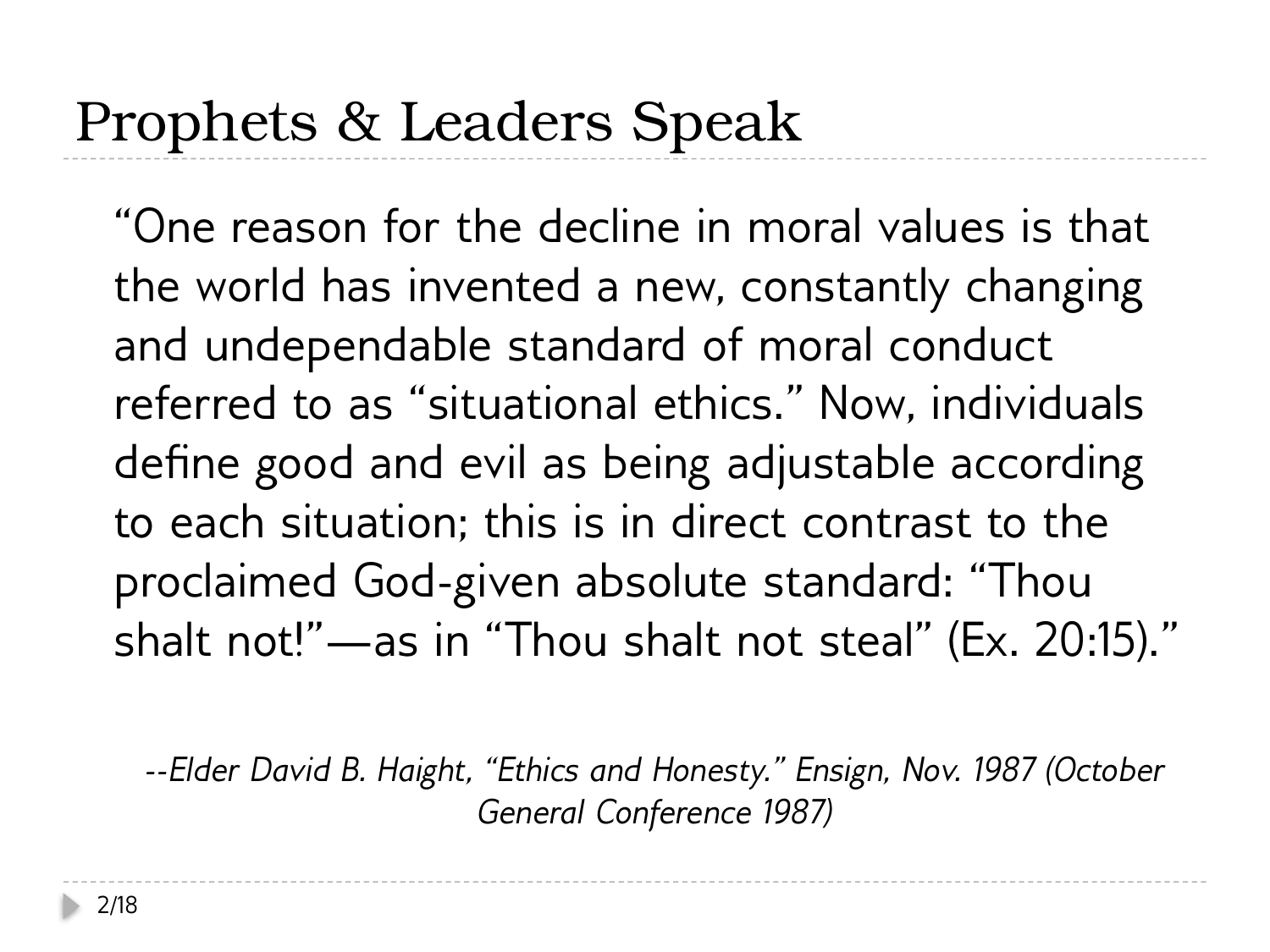

# Prophets & Leaders Speak
“One reason for the decline in moral values is that the world has invented a new, constantly changing and undependable standard of moral conduct referred to as “situational ethics.” Now, individuals define good and evil as being adjustable according to each situation; this is in direct contrast to the proclaimed God-given absolute standard: “Thou shalt not!”—as in “Thou shalt not steal” (Ex. 20:15).”

--Elder David B. Haight, “Ethics and Honesty.” Ensign, Nov. 1987 (October General Conference 1987)
2/18